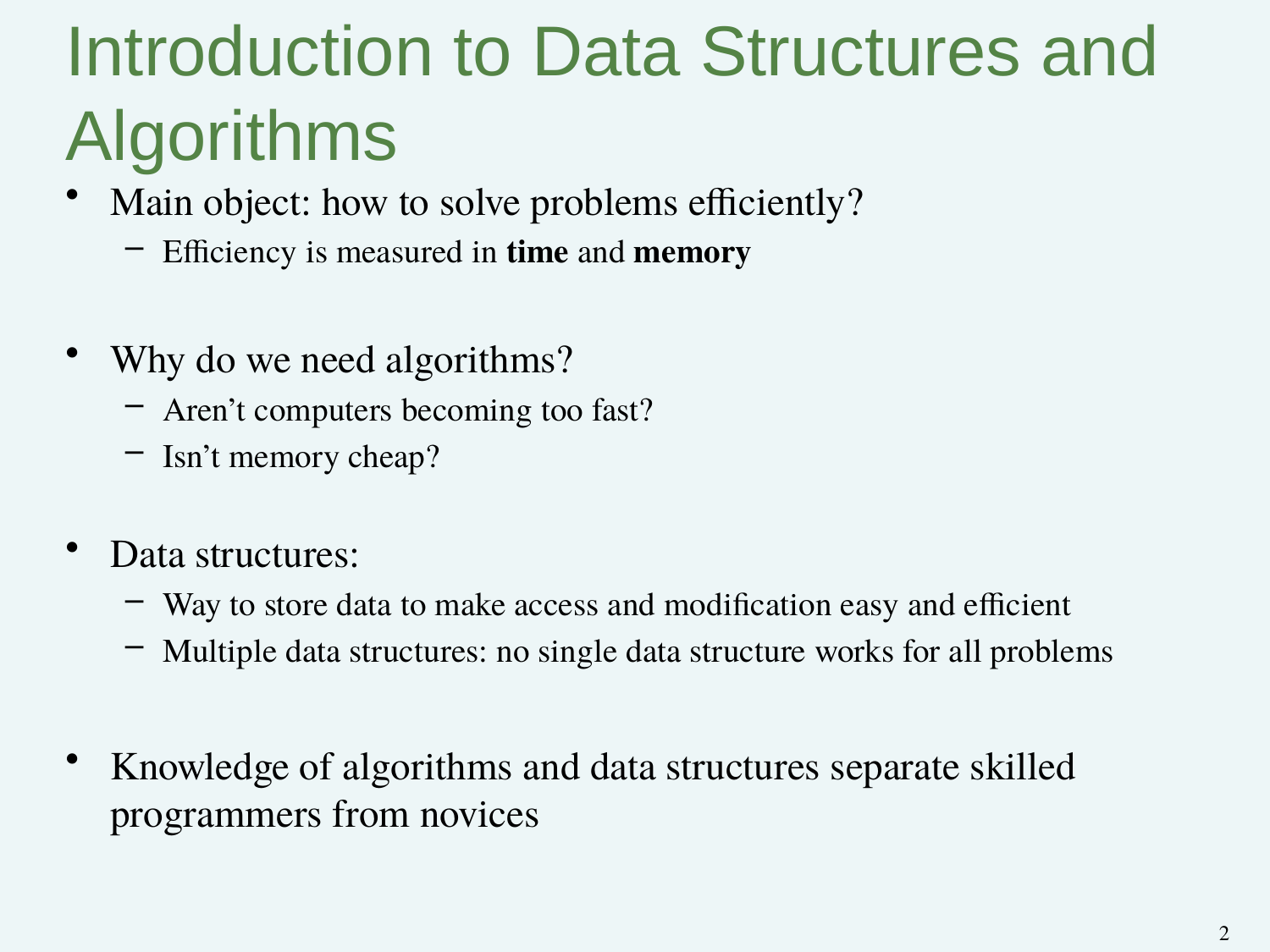

# Introduction to Data Structures and Algorithms
Main object: how to solve problems efficiently?
Efficiency is measured in time and memory

Why do we need algorithms?
Aren’t computers becoming too fast?
Isn’t memory cheap?

Data structures:
Way to store data to make access and modification easy and efficient
Multiple data structures: no single data structure works for all problems

Knowledge of algorithms and data structures separate skilled programmers from novices